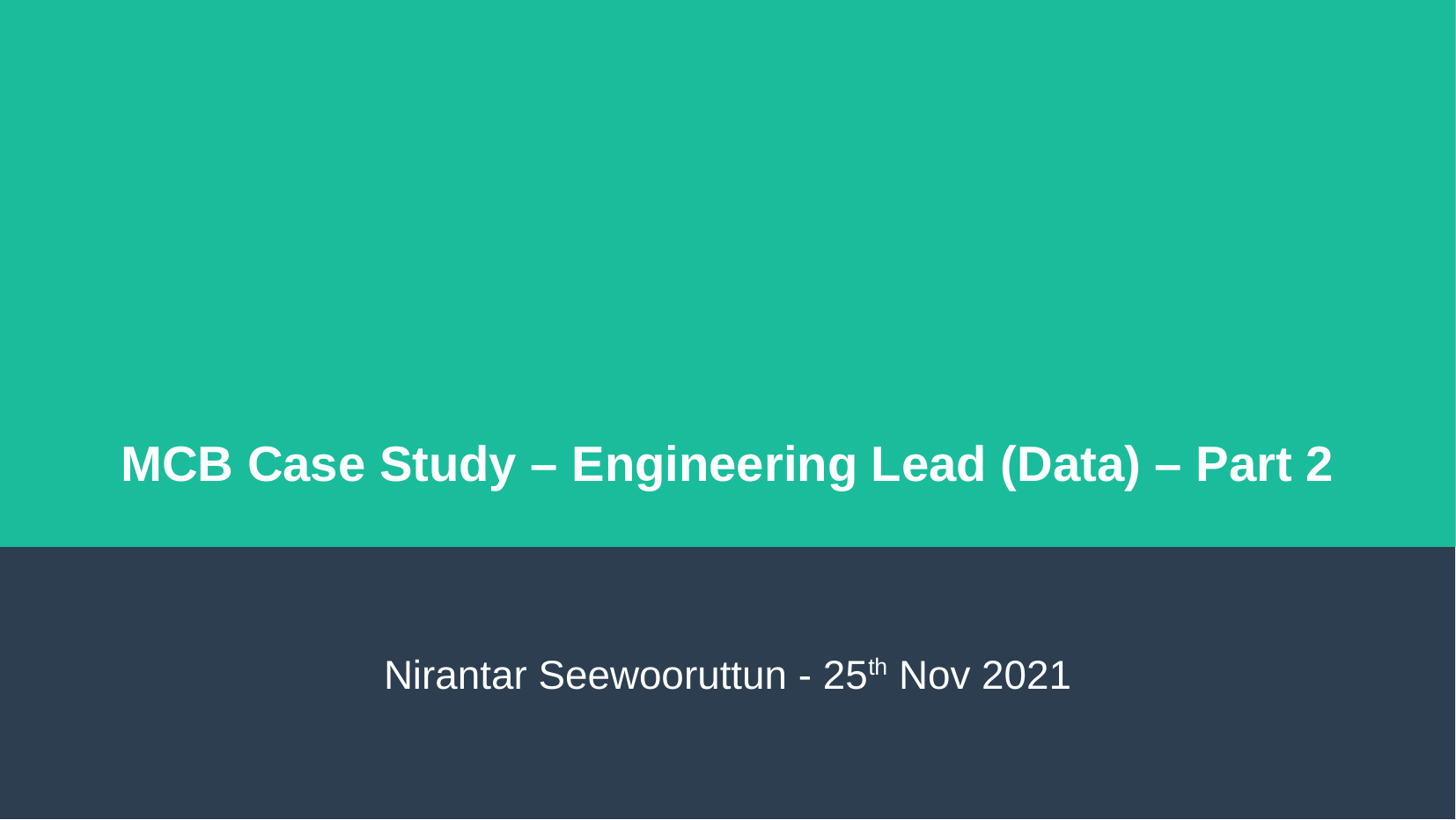

MCB Case Study – Engineering Lead (Data) – Part 2
Nirantar Seewooruttun - 25th Nov 2021